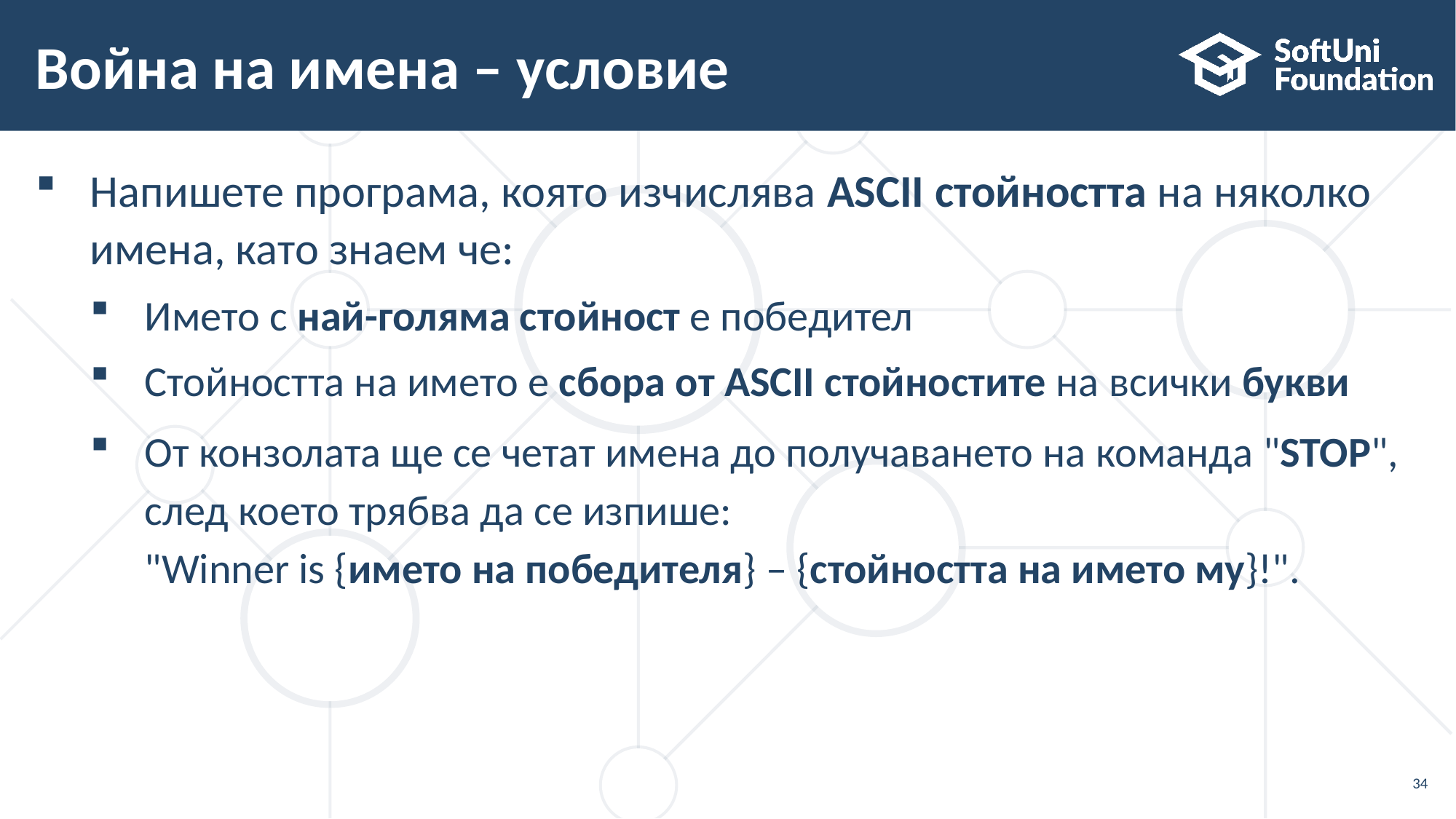

# Война на имена – условие
Напишете програма, която изчислява ASCII стойността на няколко
имена, като знаем че:
Името с най-голяма стойност е победител
Стойността на името е сбора от ASCII стойностите на всички букви
От конзолата ще се четат имена до получаването на команда "STOP",
след което трябва да се изпише:
"Winner is {името на победителя} – {стойността на името му}!".

34